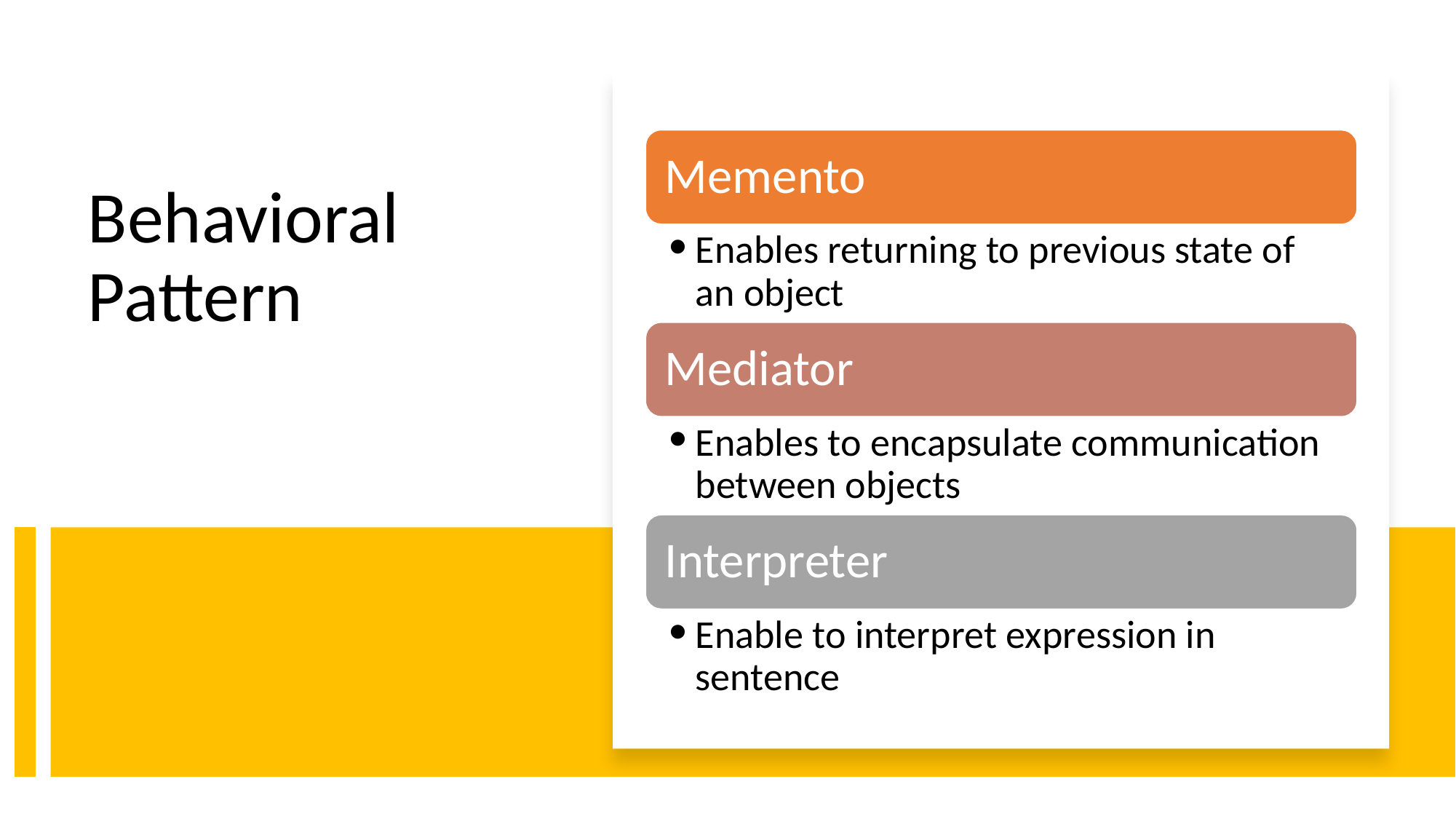

Memento

Enables returning to previous state of an object

Mediator

Enables to encapsulate communication between objects

Interpreter

Enable to interpret expression in sentence
# Behavioral Pattern